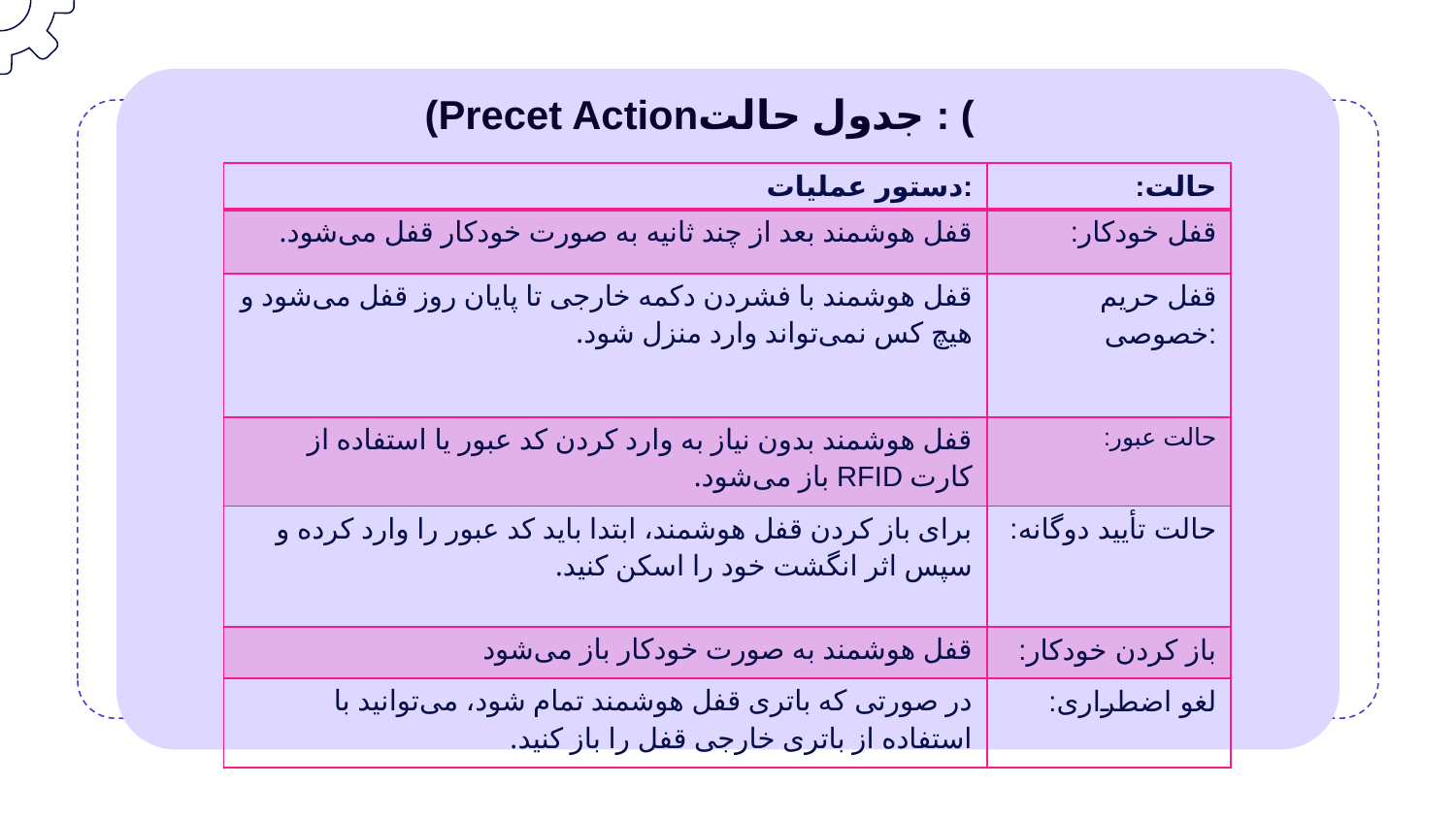

(Precet Actionجدول حالت : (

| دستور عملیات: | حالت: |
| --- | --- |
| قفل هوشمند بعد از چند ثانیه به صورت خودکار قفل می‌شود. | قفل خودکار: |
| قفل هوشمند با فشردن دکمه خارجی تا پایان روز قفل می‌شود و هیچ کس نمی‌تواند وارد منزل شود. | قفل حریم خصوصی: |
| قفل هوشمند بدون نیاز به وارد کردن کد عبور یا استفاده از کارت RFID باز می‌شود. | حالت عبور: |
| برای باز کردن قفل هوشمند، ابتدا باید کد عبور را وارد کرده و سپس اثر انگشت خود را اسکن کنید. | حالت تأیید دوگانه: |
| قفل هوشمند به صورت خودکار باز می‌شود | باز کردن خودکار: |
| در صورتی که باتری قفل هوشمند تمام شود، می‌توانید با استفاده از باتری خارجی قفل را باز کنید. | لغو اضطراری: |